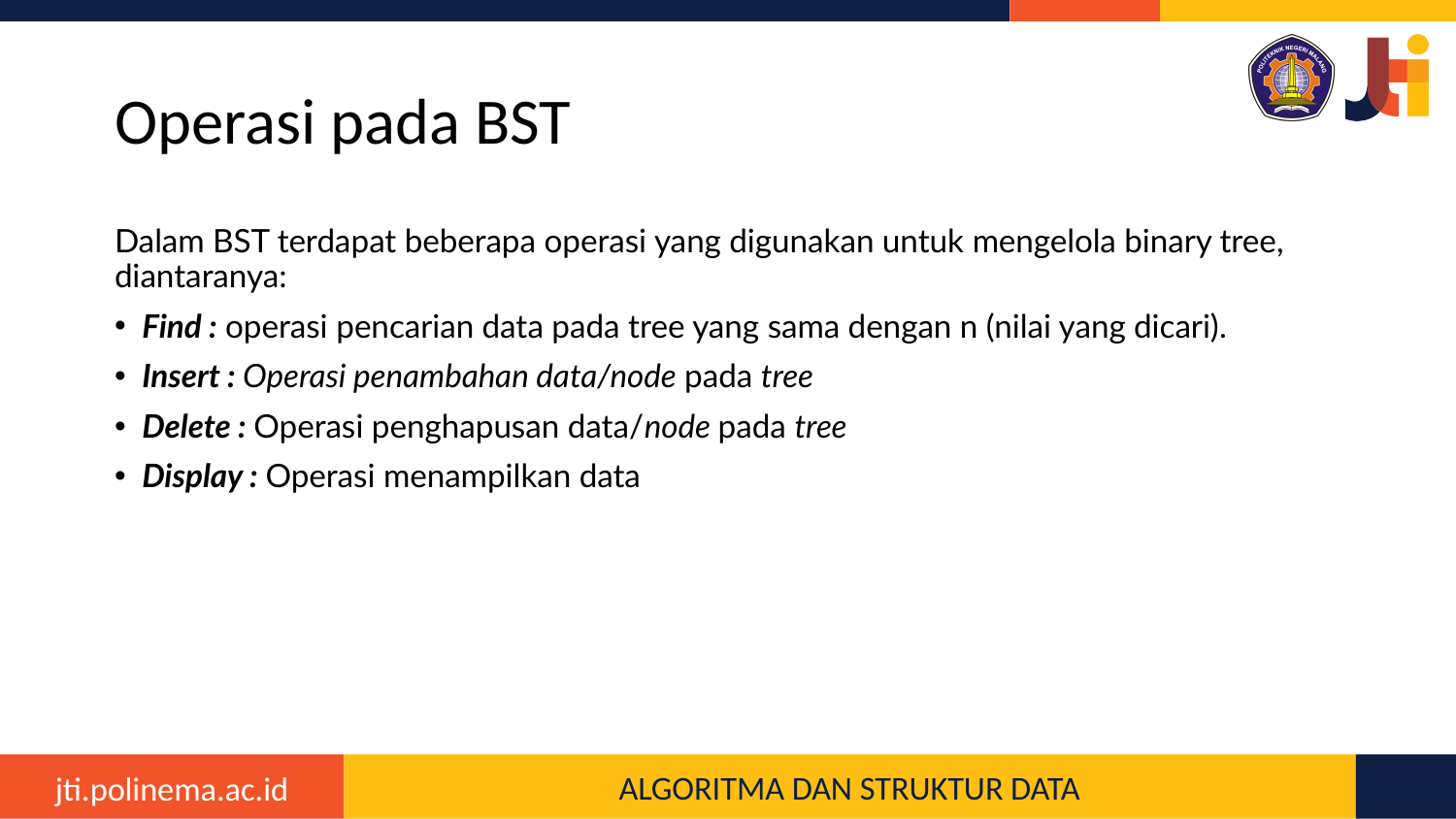

# Operasi pada BST
Dalam BST terdapat beberapa operasi yang digunakan untuk mengelola binary tree, diantaranya:
Find : operasi pencarian data pada tree yang sama dengan n (nilai yang dicari).
Insert : Operasi penambahan data/node pada tree
Delete : Operasi penghapusan data/node pada tree
Display : Operasi menampilkan data